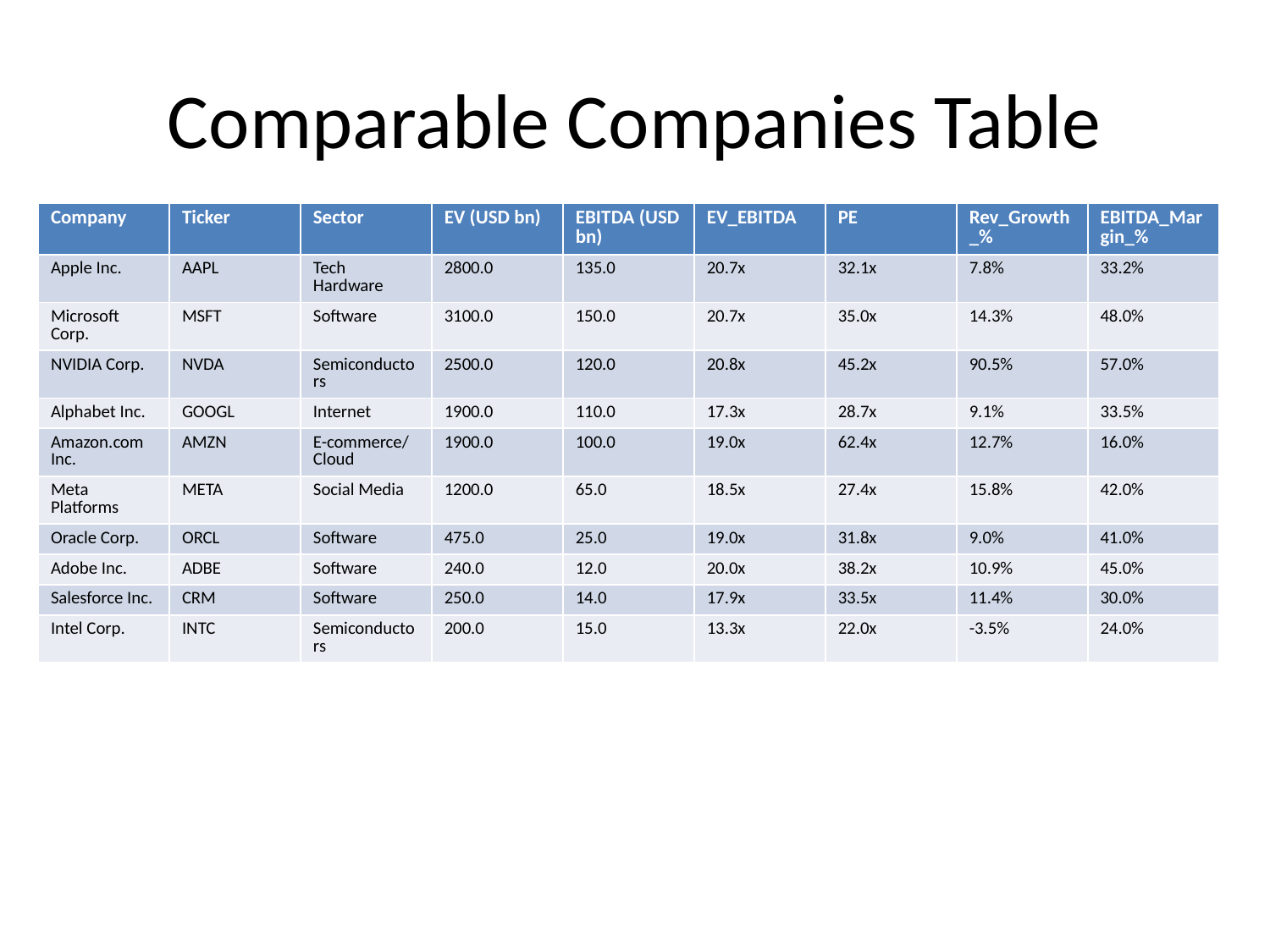

# Comparable Companies Table
| Company | Ticker | Sector | EV (USD bn) | EBITDA (USD bn) | EV\_EBITDA | PE | Rev\_Growth\_% | EBITDA\_Margin\_% |
| --- | --- | --- | --- | --- | --- | --- | --- | --- |
| Apple Inc. | AAPL | Tech Hardware | 2800.0 | 135.0 | 20.7x | 32.1x | 7.8% | 33.2% |
| Microsoft Corp. | MSFT | Software | 3100.0 | 150.0 | 20.7x | 35.0x | 14.3% | 48.0% |
| NVIDIA Corp. | NVDA | Semiconductors | 2500.0 | 120.0 | 20.8x | 45.2x | 90.5% | 57.0% |
| Alphabet Inc. | GOOGL | Internet | 1900.0 | 110.0 | 17.3x | 28.7x | 9.1% | 33.5% |
| Amazon.com Inc. | AMZN | E-commerce/Cloud | 1900.0 | 100.0 | 19.0x | 62.4x | 12.7% | 16.0% |
| Meta Platforms | META | Social Media | 1200.0 | 65.0 | 18.5x | 27.4x | 15.8% | 42.0% |
| Oracle Corp. | ORCL | Software | 475.0 | 25.0 | 19.0x | 31.8x | 9.0% | 41.0% |
| Adobe Inc. | ADBE | Software | 240.0 | 12.0 | 20.0x | 38.2x | 10.9% | 45.0% |
| Salesforce Inc. | CRM | Software | 250.0 | 14.0 | 17.9x | 33.5x | 11.4% | 30.0% |
| Intel Corp. | INTC | Semiconductors | 200.0 | 15.0 | 13.3x | 22.0x | -3.5% | 24.0% |